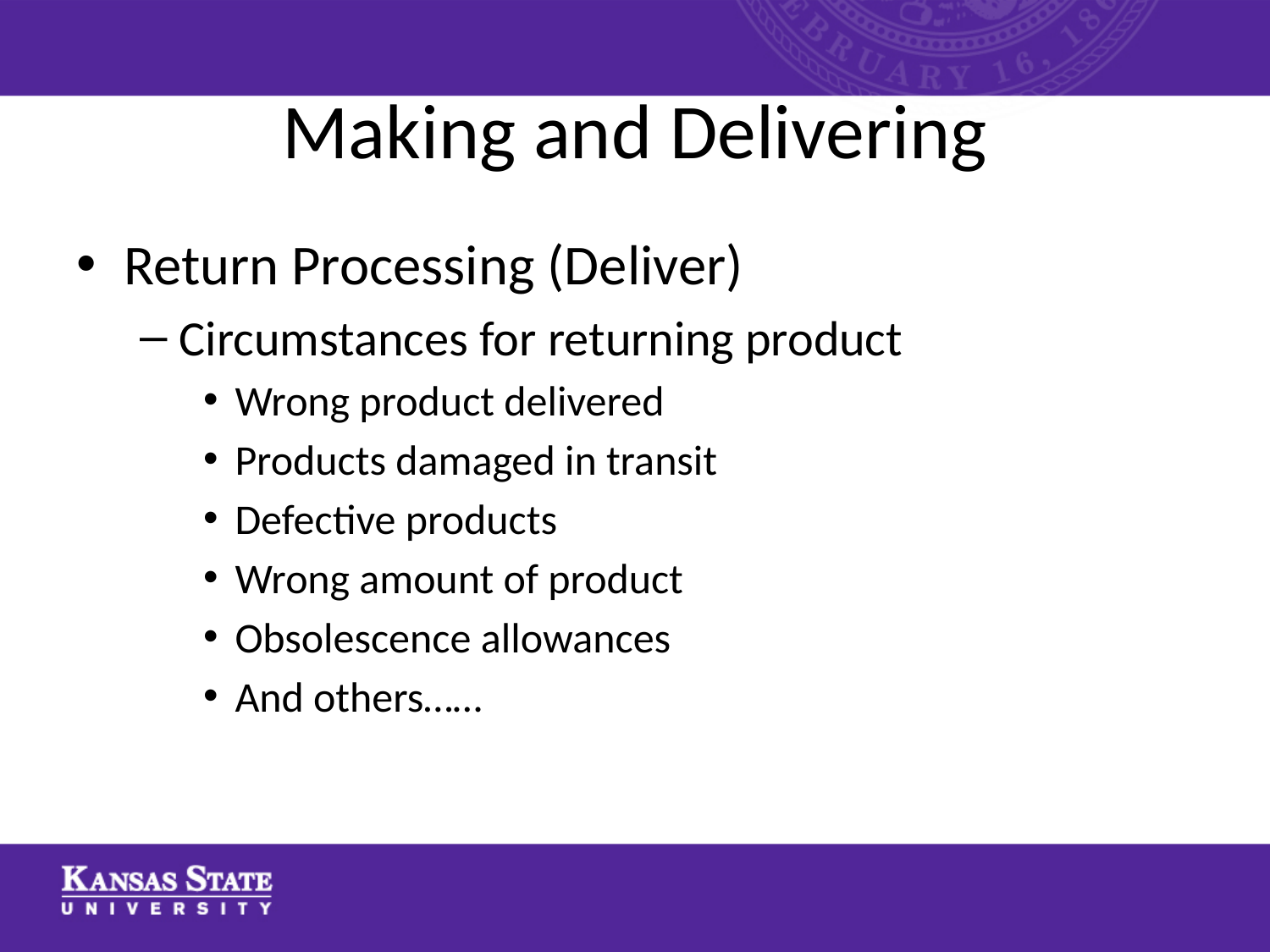

# Making and Delivering
Return Processing (Deliver)
Circumstances for returning product
Wrong product delivered
Products damaged in transit
Defective products
Wrong amount of product
Obsolescence allowances
And others……